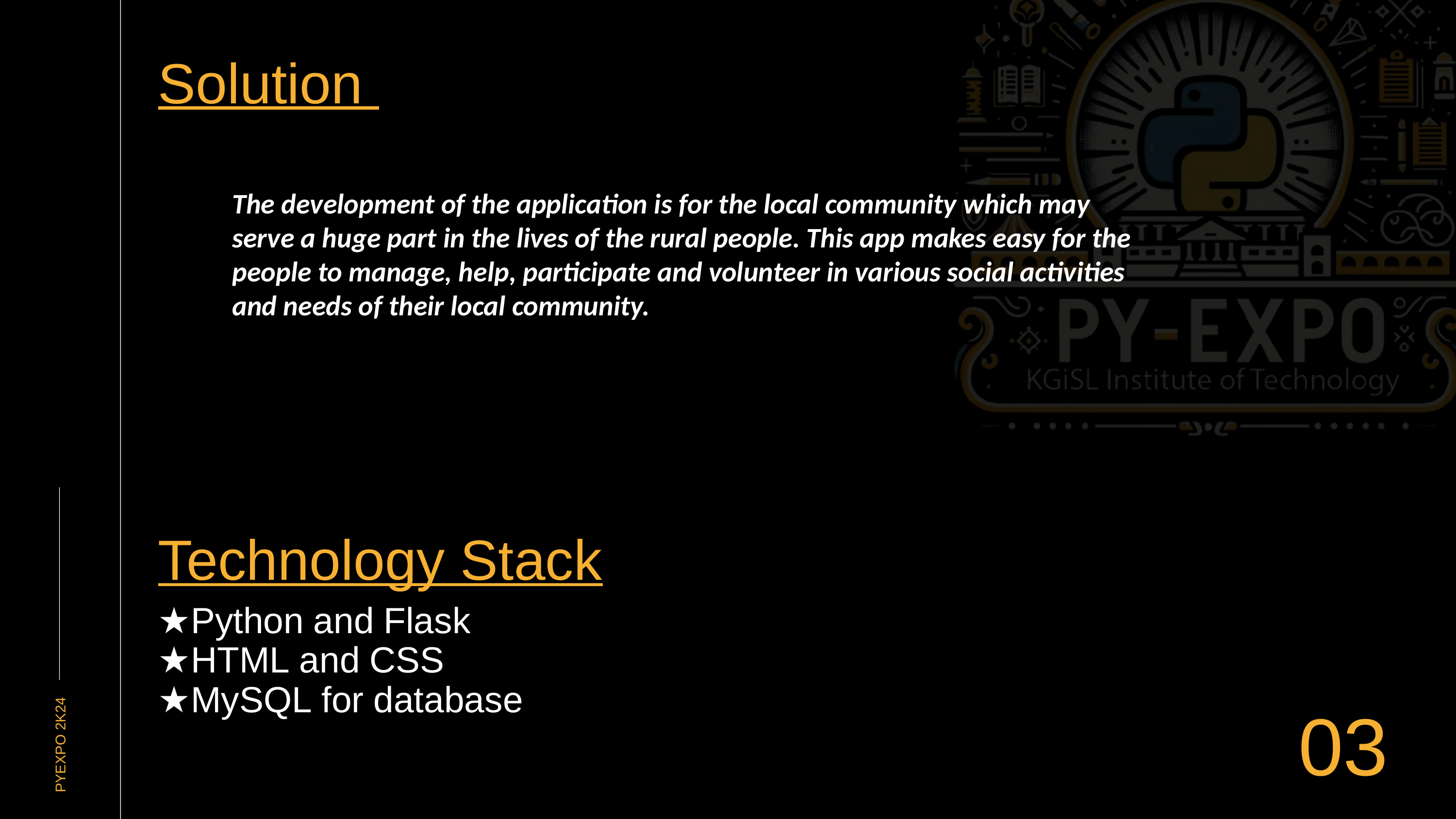

Solution

The development of the application is for the local community which may serve a huge part in the lives of the rural people. This app makes easy for the people to manage, help, participate and volunteer in various social activities and needs of their local community.

Technology Stack

★Python and Flask
★HTML and CSS
★MySQL for database

03
PYEXPO 2K24